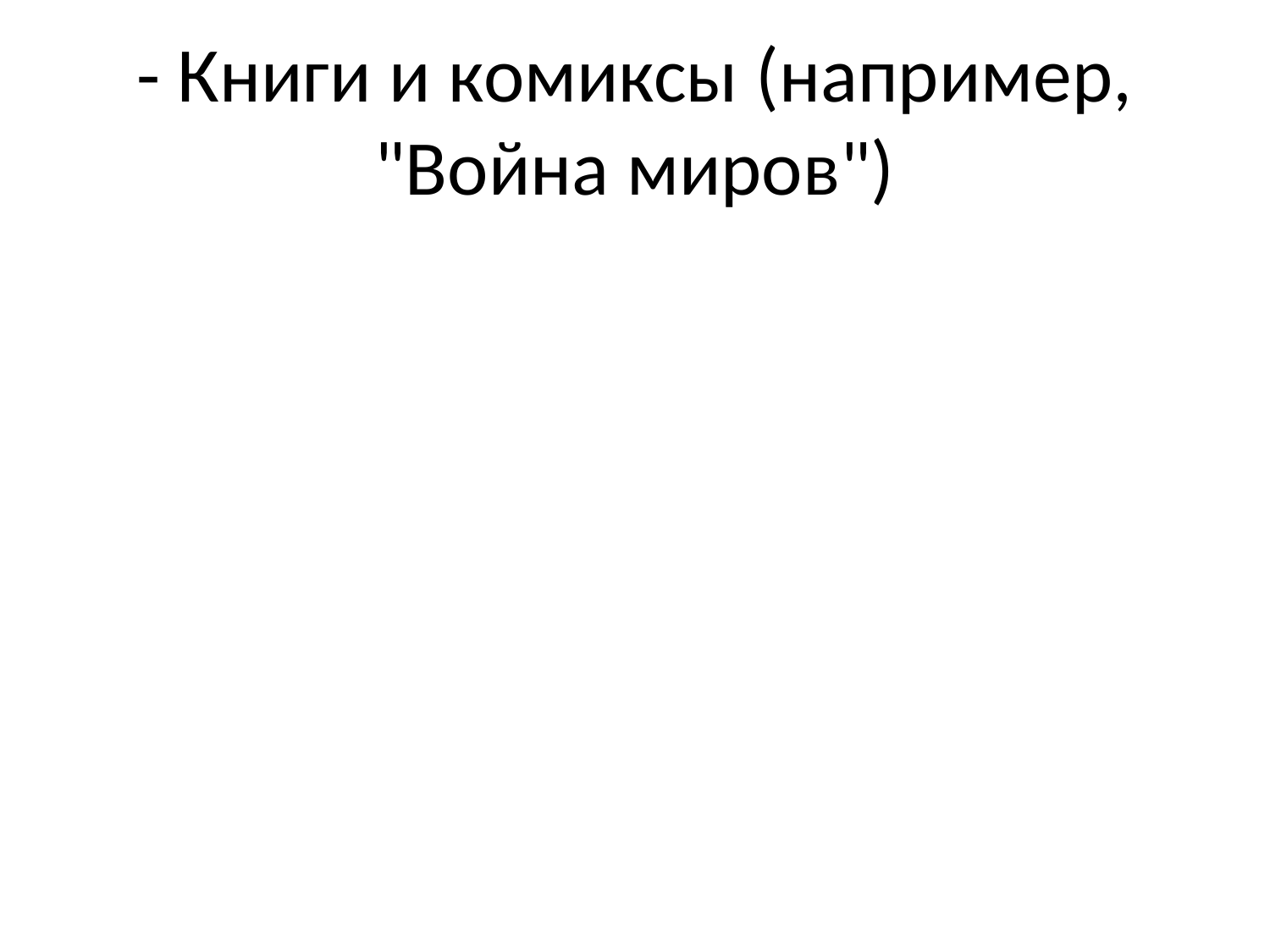

# - Книги и комиксы (например, "Война миров")